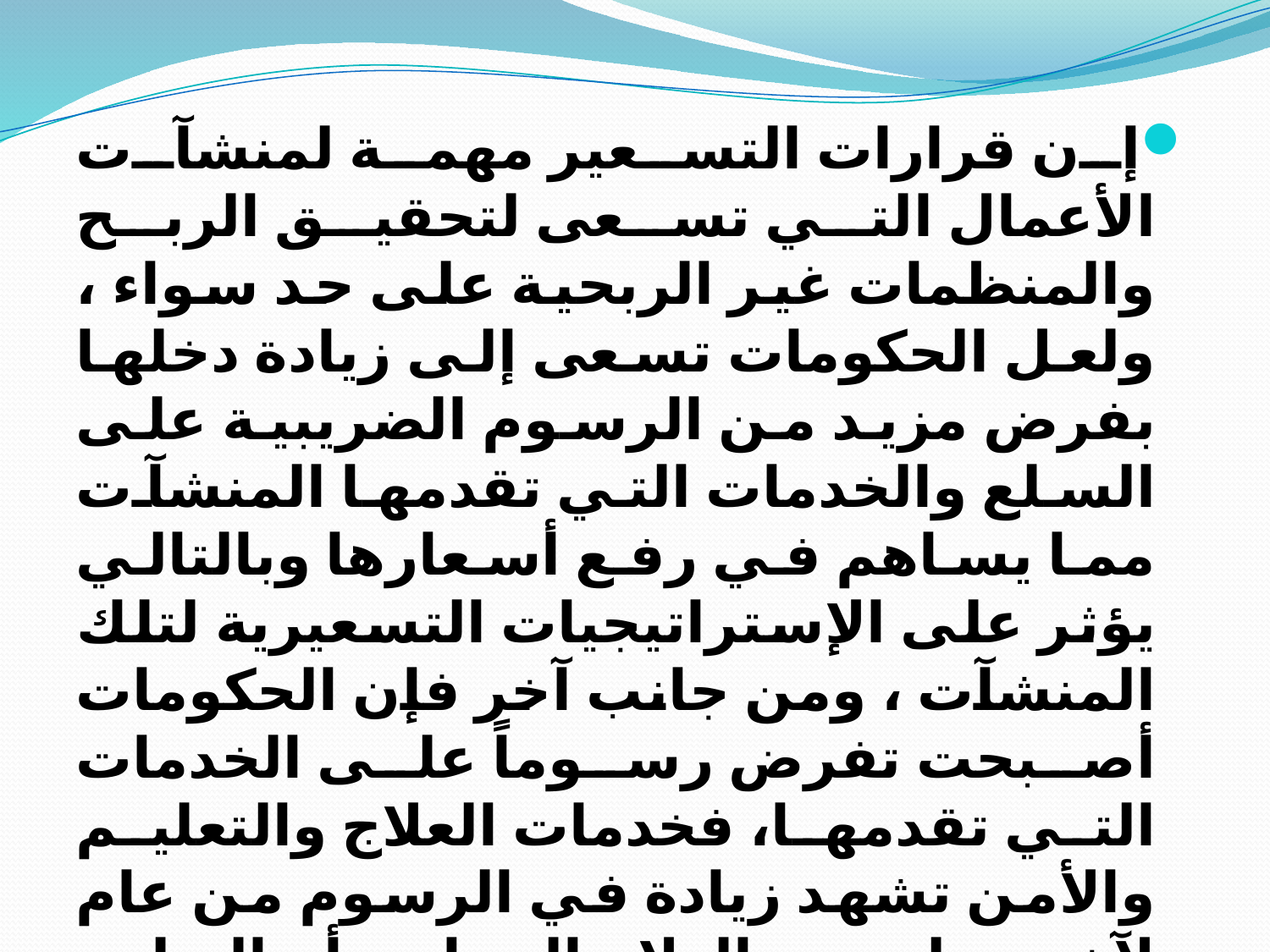

إن قرارات التسعير مهمة لمنشآت الأعمال التي تسعى لتحقيق الربح والمنظمات غير الربحية على حد سواء ، ولعل الحكومات تسعى إلى زيادة دخلها بفرض مزيد من الرسوم الضريبية على السلع والخدمات التي تقدمها المنشآت مما يساهم في رفع أسعارها وبالتالي يؤثر على الإستراتيجيات التسعيرية لتلك المنشآت ، ومن جانب آخر فإن الحكومات أصبحت تفرض رسوماً على الخدمات التي تقدمها، فخدمات العلاج والتعليم والأمن تشهد زيادة في الرسوم من عام لآخر ، ولم يعد العلاج المجاني أو التعليم المجاني متاحاً ، ولكن حل محله العلاج الاقتصادي أو المدعوم ، حيث يدفع المواطن جزءاً من التكاليف وتتحمل الحكومة الجزء الباقي .